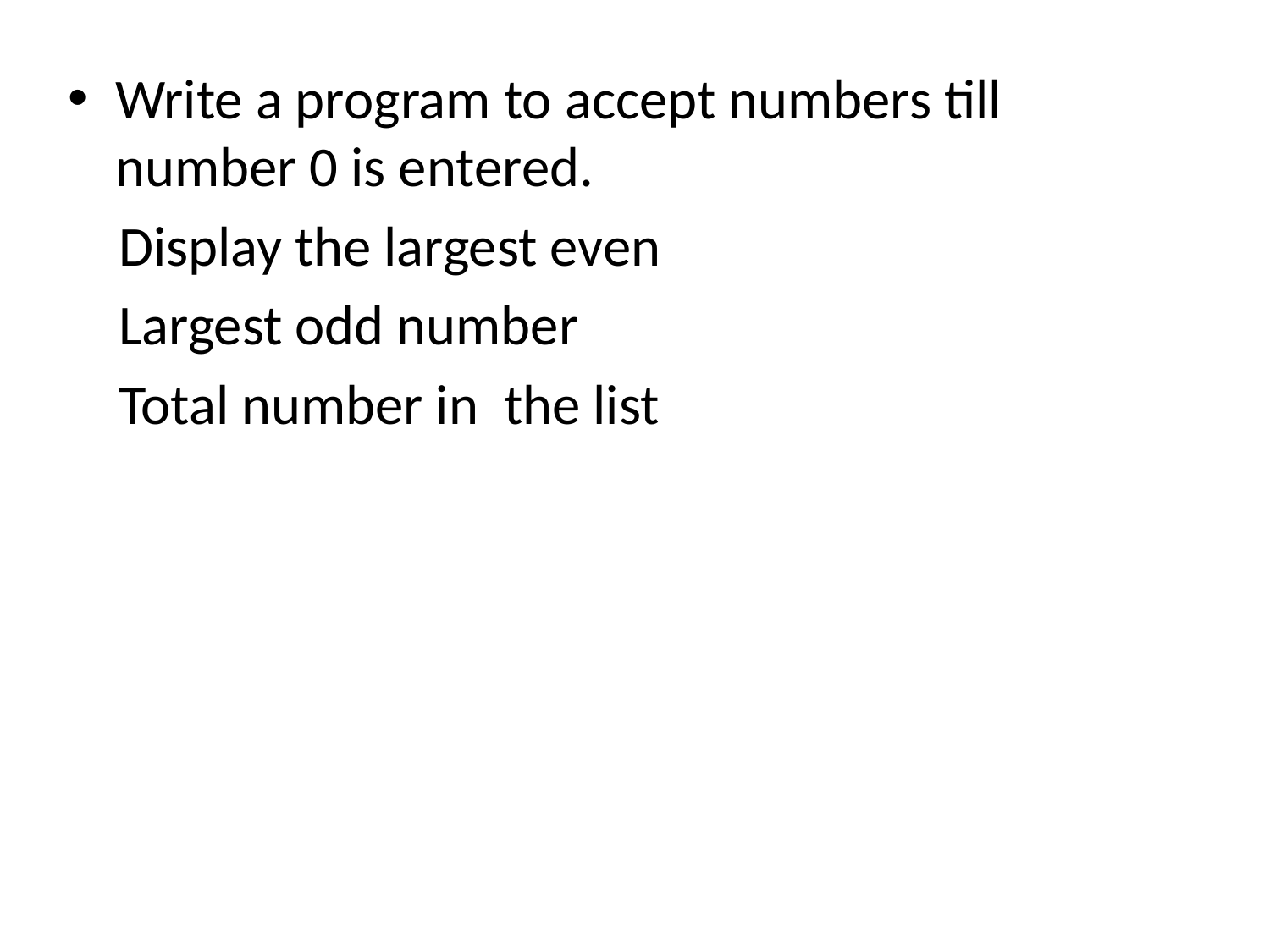

Write a program to accept numbers till number 0 is entered.
    Display the largest even
    Largest odd number
    Total number in  the list